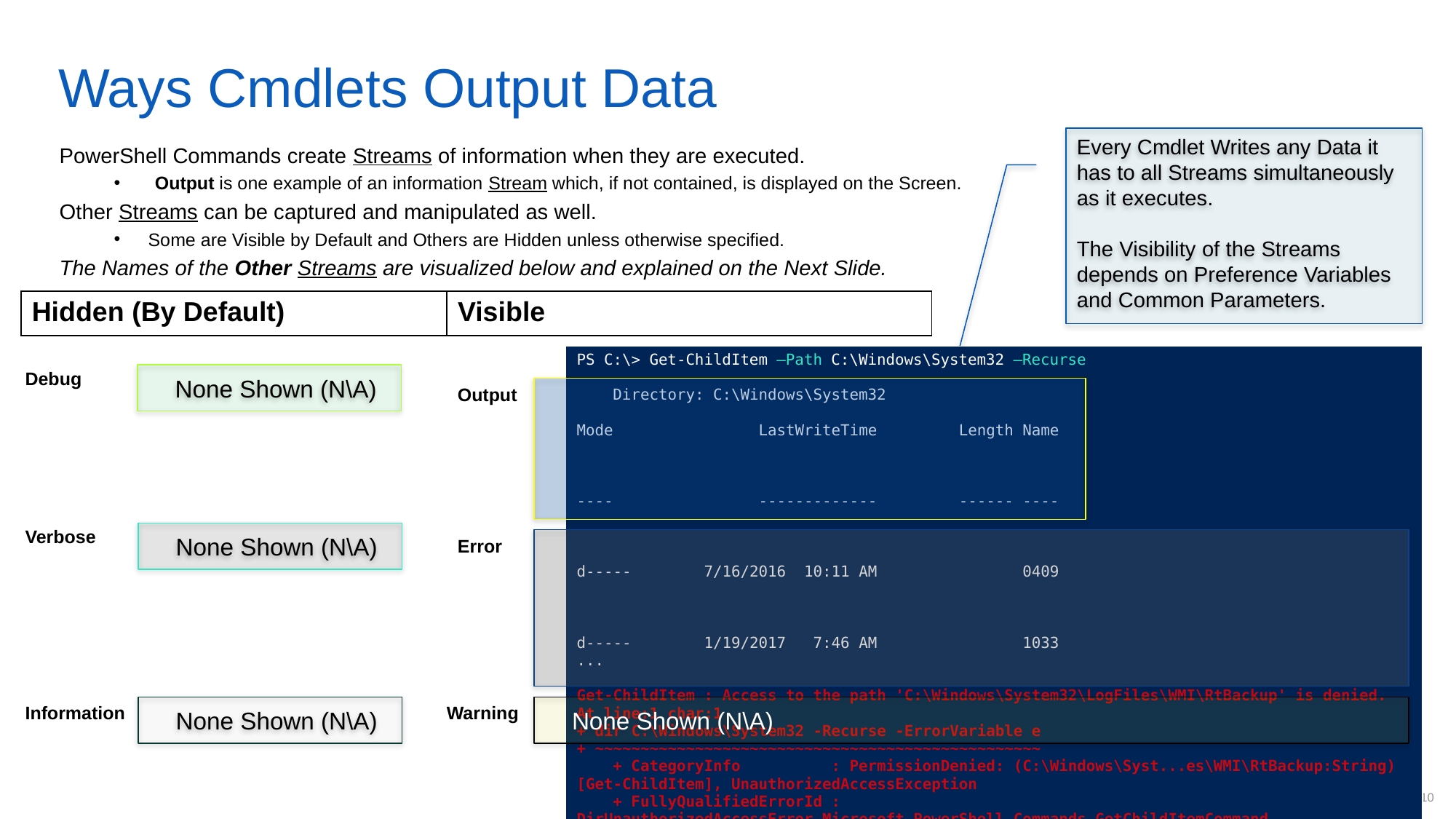

# Ways Cmdlets Output Data
Every Cmdlet Writes any Data it has to all Streams simultaneously as it executes.

The Visibility of the Streams depends on Preference Variables and Common Parameters.

PowerShell Commands create Streams of information when they are executed.
Output is one example of an information Stream which, if not contained, is displayed on the Screen.
Other Streams can be captured and manipulated as well.
Some are Visible by Default and Others are Hidden unless otherwise specified.
The Names of the Other Streams are visualized below and explained on the Next Slide.

| Hidden (By Default) | Visible |
| --- | --- |
| PS C:\> Get-ChildItem –Path C:\Windows\System32 –Recurse Directory: C:\Windows\System32 Mode LastWriteTime Length Name ---- ------------- ------ ---- d----- 7/16/2016 10:11 AM 0409 d----- 1/19/2017 7:46 AM 1033 ... Get-ChildItem : Access to the path 'C:\Windows\System32\LogFiles\WMI\RtBackup' is denied. At line:1 char:1 + dir C:\Windows\System32 -Recurse -ErrorVariable e + ~~~~~~~~~~~~~~~~~~~~~~~~~~~~~~~~~~~~~~~~~~~~~~~~~ + CategoryInfo : PermissionDenied: (C:\Windows\Syst...es\WMI\RtBackup:String) [Get-ChildItem], UnauthorizedAccessException + FullyQualifiedErrorId : DirUnauthorizedAccessError,Microsoft.PowerShell.Commands.GetChildItemCommand |
| --- |
Debug
    None Shown (N\A)
Output

Verbose
    None Shown (N\A)
Error

Warning
Information
    None Shown (N\A)
    None Shown (N\A)
10